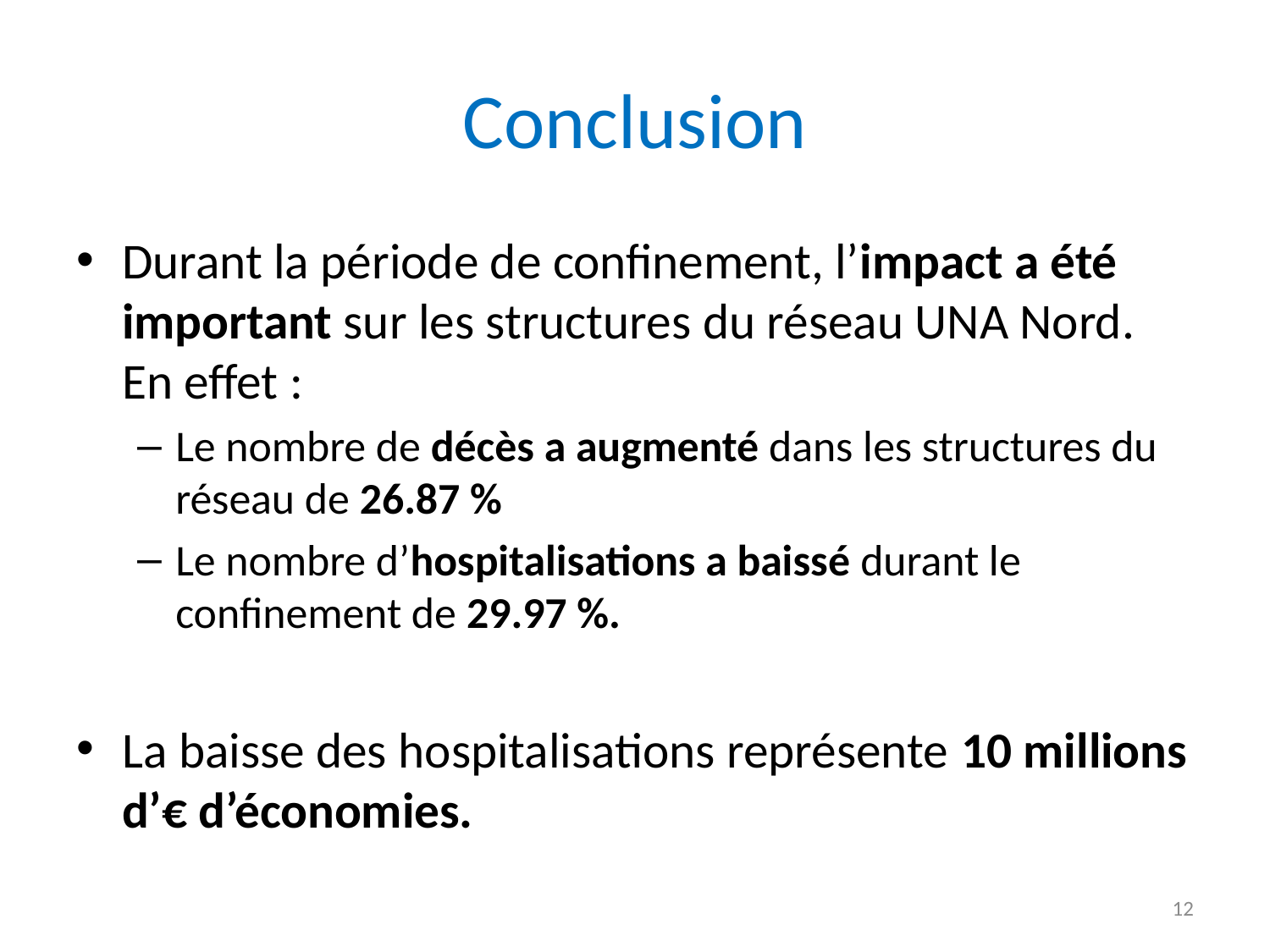

# Conclusion
Durant la période de confinement, l’impact a été  important sur les structures du réseau UNA Nord. En effet :
Le nombre de décès a augmenté dans les structures du réseau de 26.87 %
Le nombre d’hospitalisations a baissé durant le confinement de 29.97 %.

La baisse des hospitalisations représente 10 millions d’€ d’économies.

12